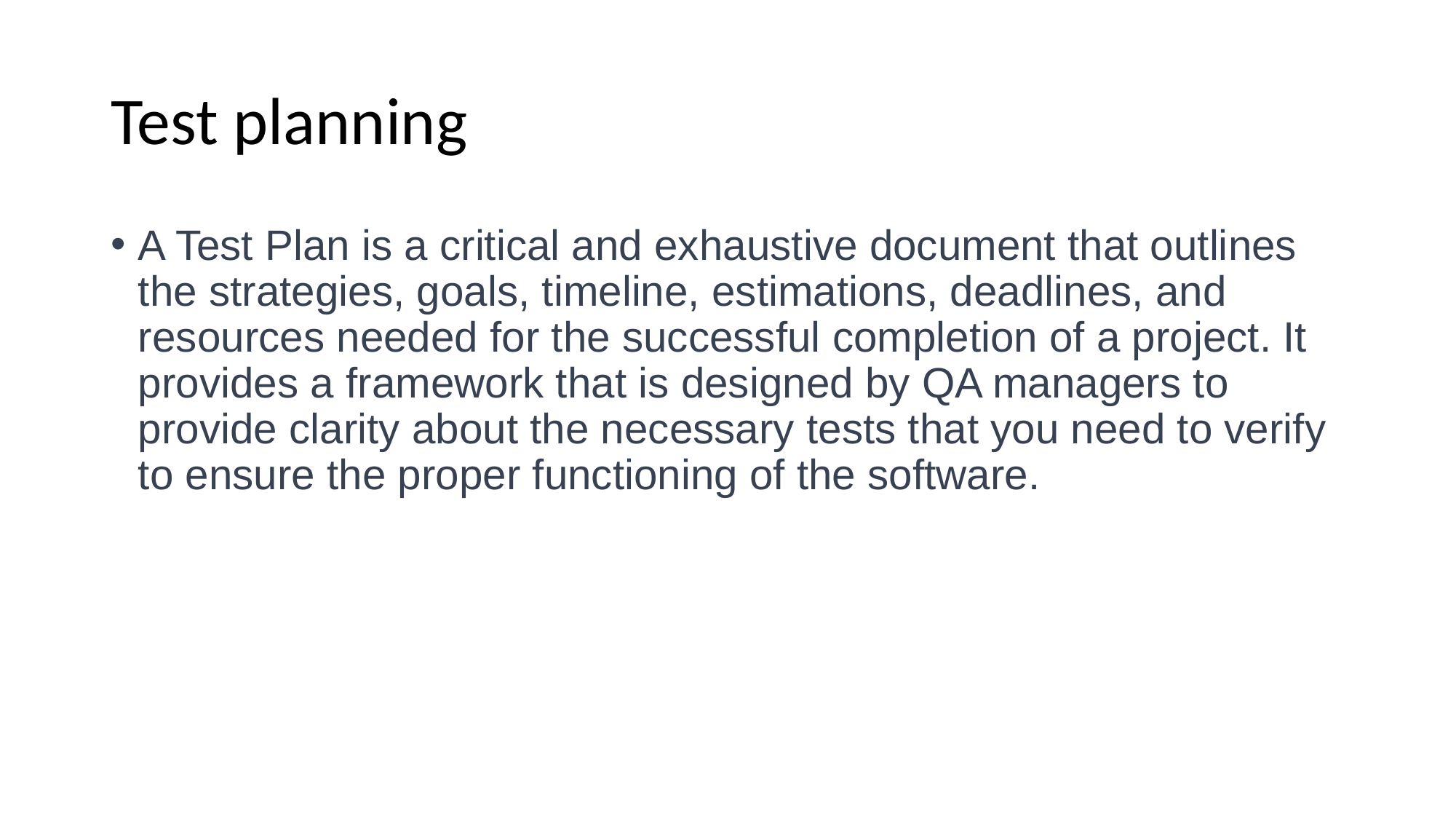

# Test planning
A Test Plan is a critical and exhaustive document that outlines the strategies, goals, timeline, estimations, deadlines, and resources needed for the successful completion of a project. It provides a framework that is designed by QA managers to provide clarity about the necessary tests that you need to verify to ensure the proper functioning of the software.